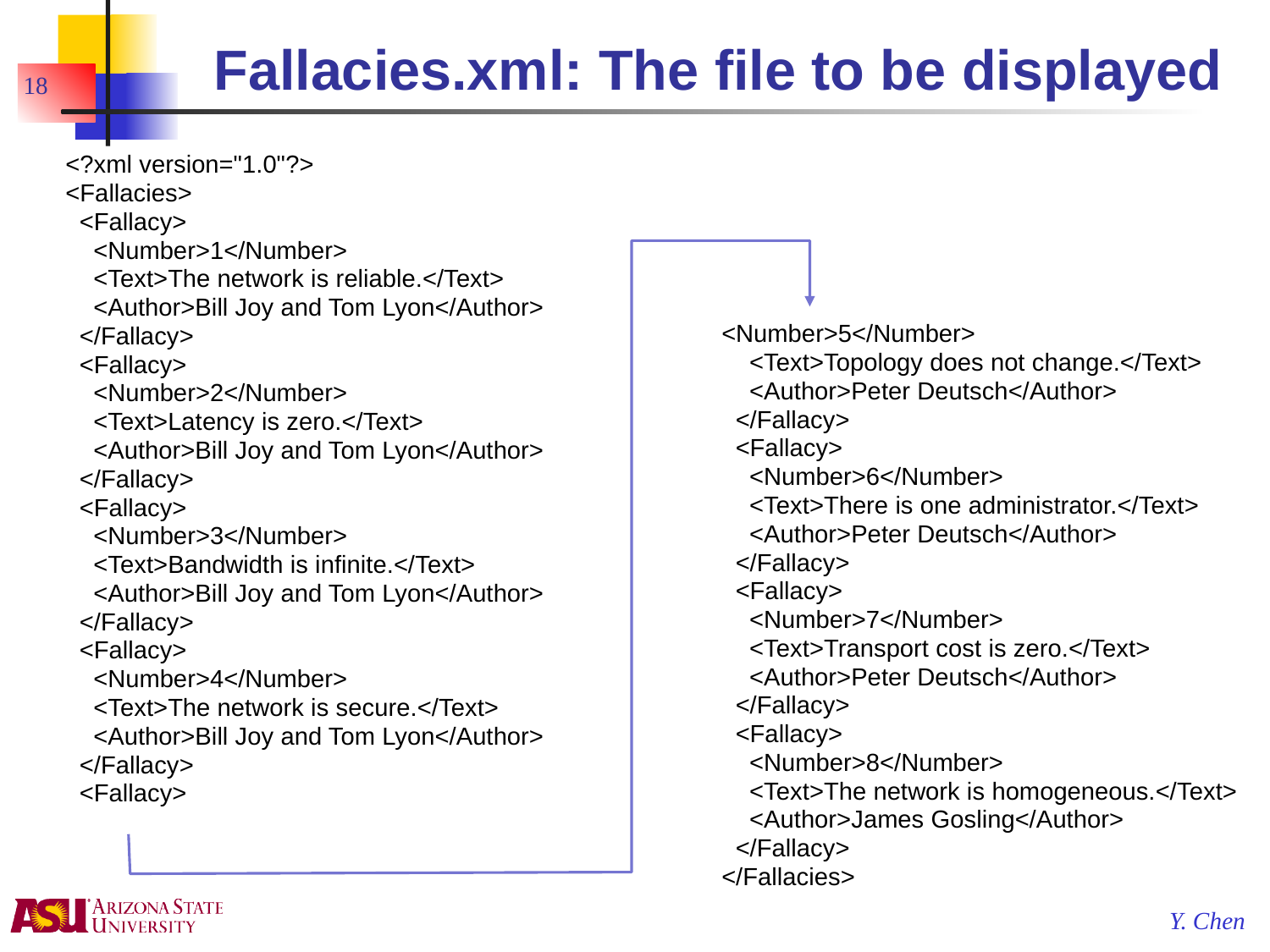

# Fallacies.xml: The file to be displayed
18
<?xml version="1.0"?>
<Fallacies>
  <Fallacy>
    <Number>1</Number>
    <Text>The network is reliable.</Text>
    <Author>Bill Joy and Tom Lyon</Author>
  </Fallacy>
  <Fallacy>
    <Number>2</Number>
    <Text>Latency is zero.</Text>
    <Author>Bill Joy and Tom Lyon</Author>
  </Fallacy>
  <Fallacy>
    <Number>3</Number>
    <Text>Bandwidth is infinite.</Text>
    <Author>Bill Joy and Tom Lyon</Author>
  </Fallacy>
  <Fallacy>
    <Number>4</Number>
    <Text>The network is secure.</Text>
    <Author>Bill Joy and Tom Lyon</Author>
  </Fallacy>
  <Fallacy>

<Number>5</Number>
    <Text>Topology does not change.</Text>
    <Author>Peter Deutsch</Author>
  </Fallacy>
  <Fallacy>
    <Number>6</Number>
    <Text>There is one administrator.</Text>
    <Author>Peter Deutsch</Author>
  </Fallacy>
  <Fallacy>
    <Number>7</Number>
    <Text>Transport cost is zero.</Text>
    <Author>Peter Deutsch</Author>
  </Fallacy>
  <Fallacy>
    <Number>8</Number>
    <Text>The network is homogeneous.</Text>
    <Author>James Gosling</Author>
  </Fallacy>
</Fallacies>